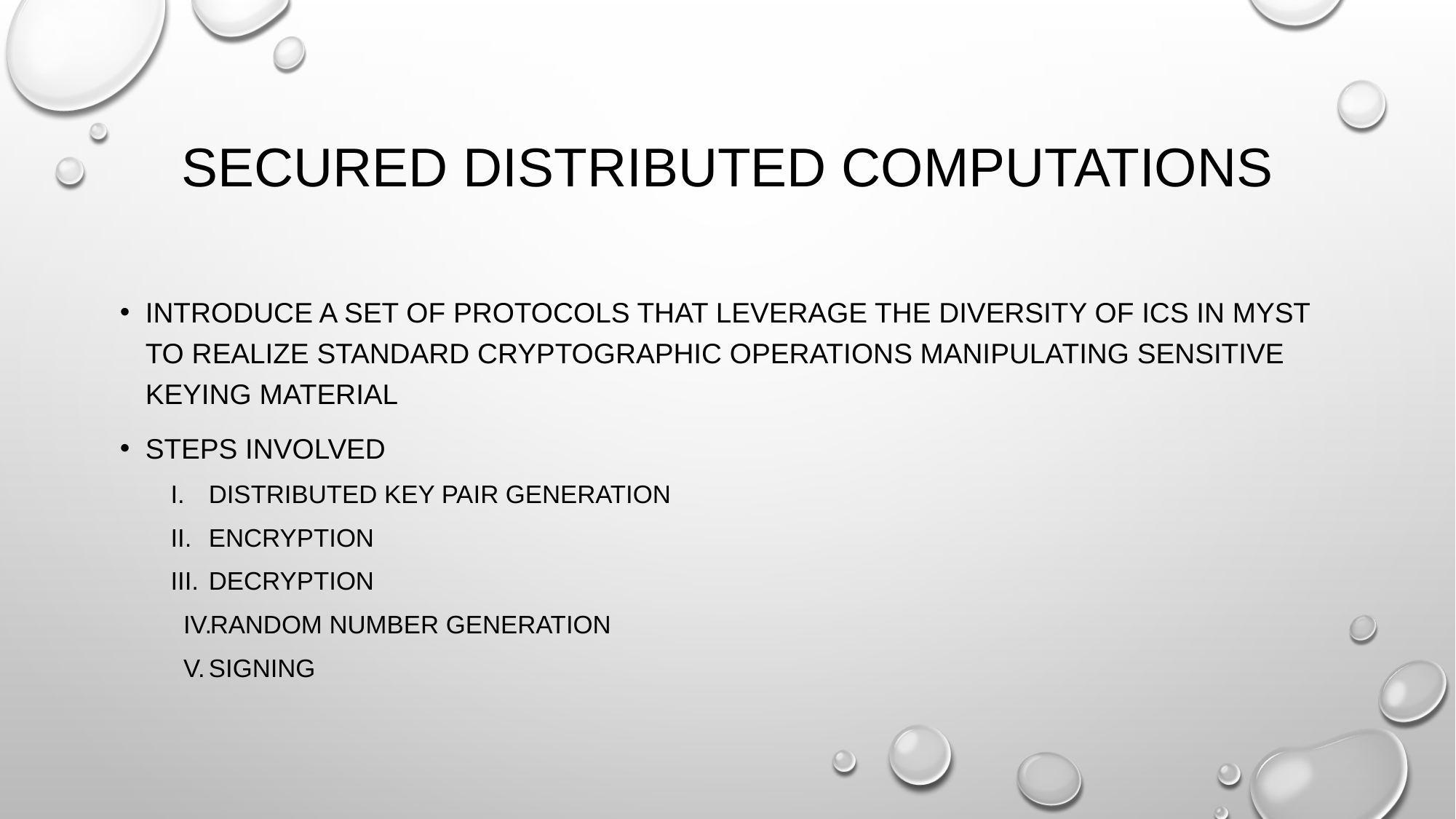

# Secured Distributed Computations
introduce a set of protocols that leverage the diversity of ICs in Myst to realize standard cryptographic operations manipulating sensitive keying material
Steps Involved
Distributed Key Pair Generation
Encryption
Decryption
Random Number Generation
Signing